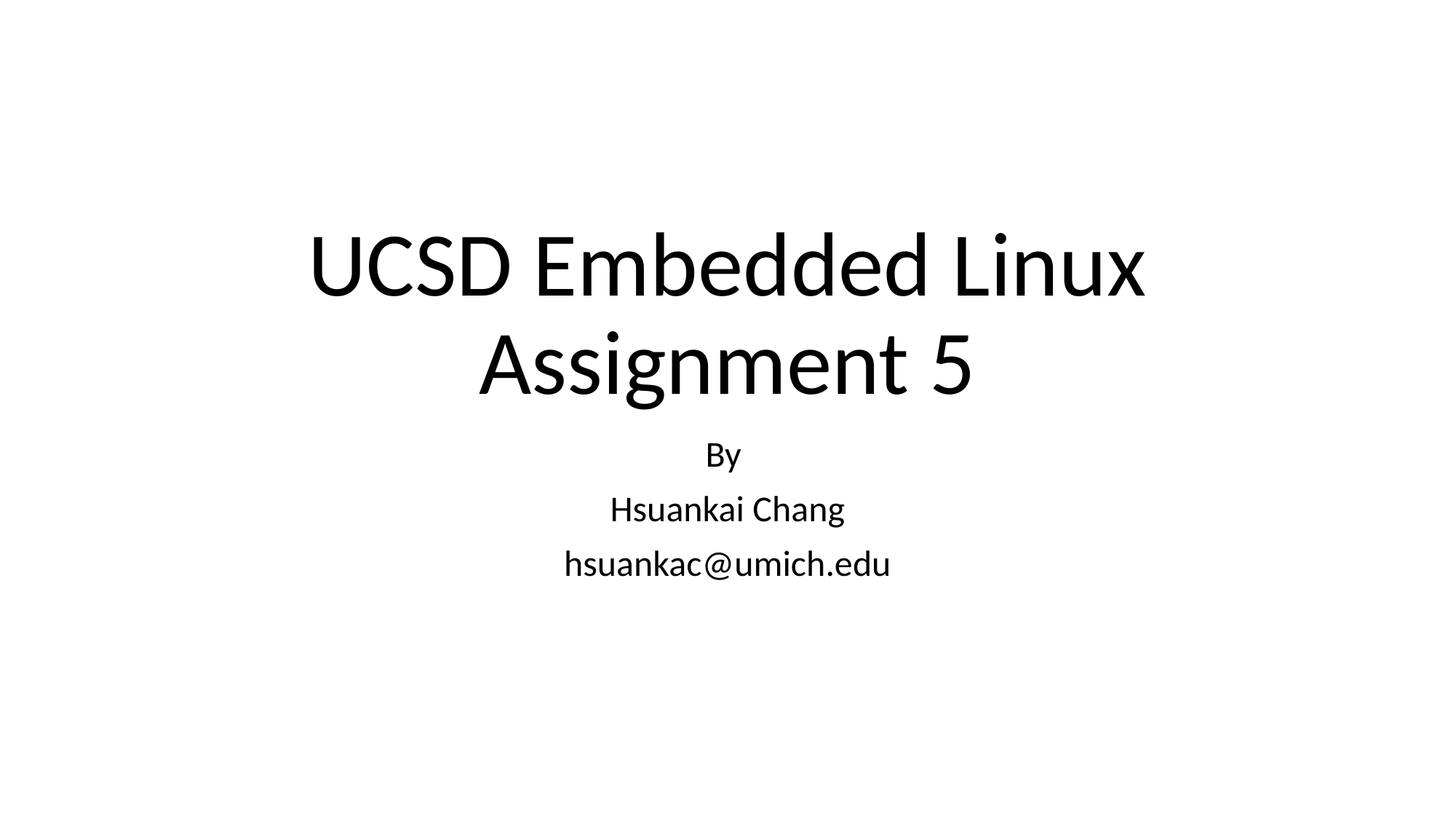

# UCSD Embedded Linux Assignment 5
By
Hsuankai Chang
hsuankac@umich.edu